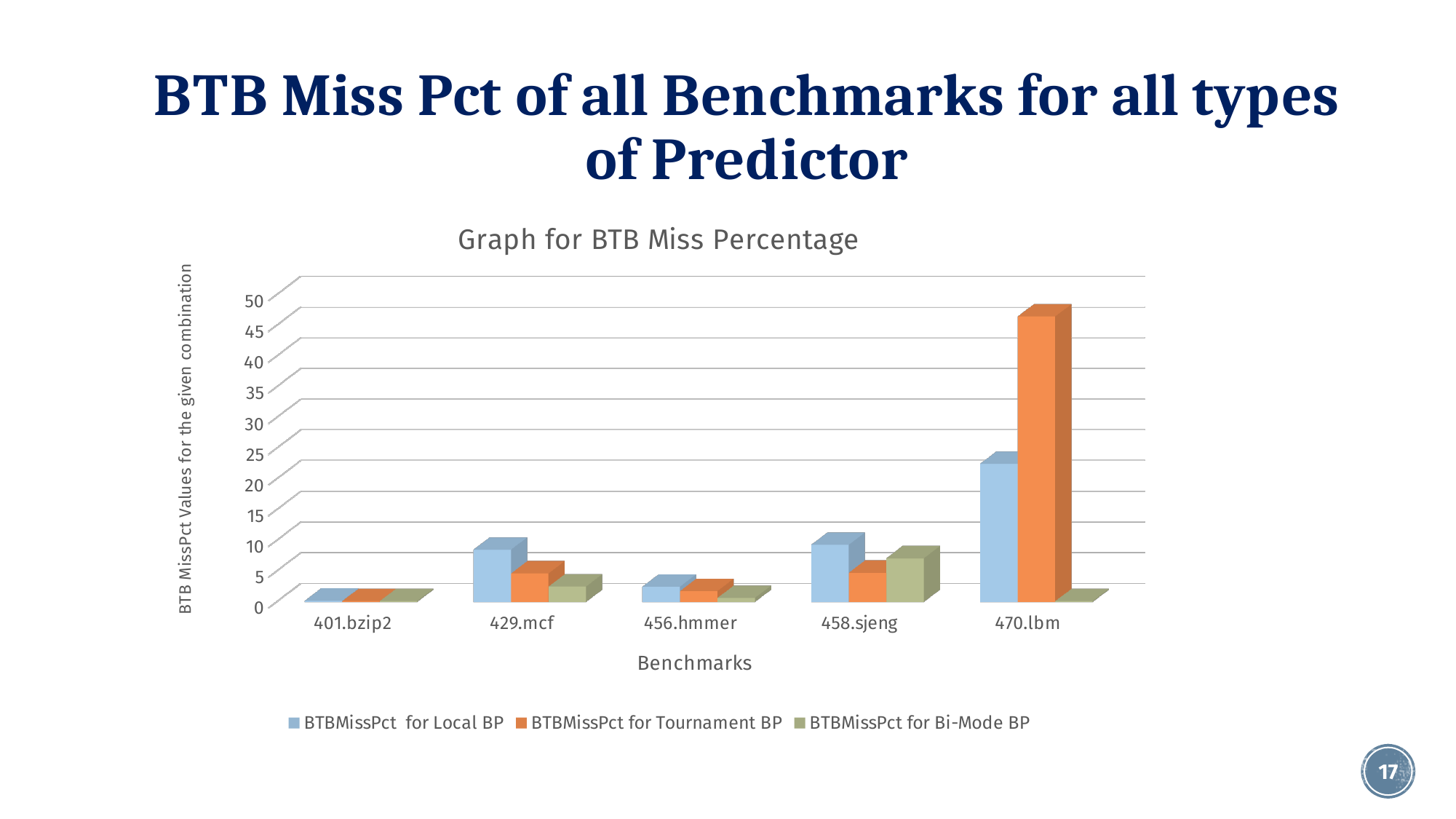

# BTB Miss Pct of all Benchmarks for all types of Predictor

[unsupported chart]

17